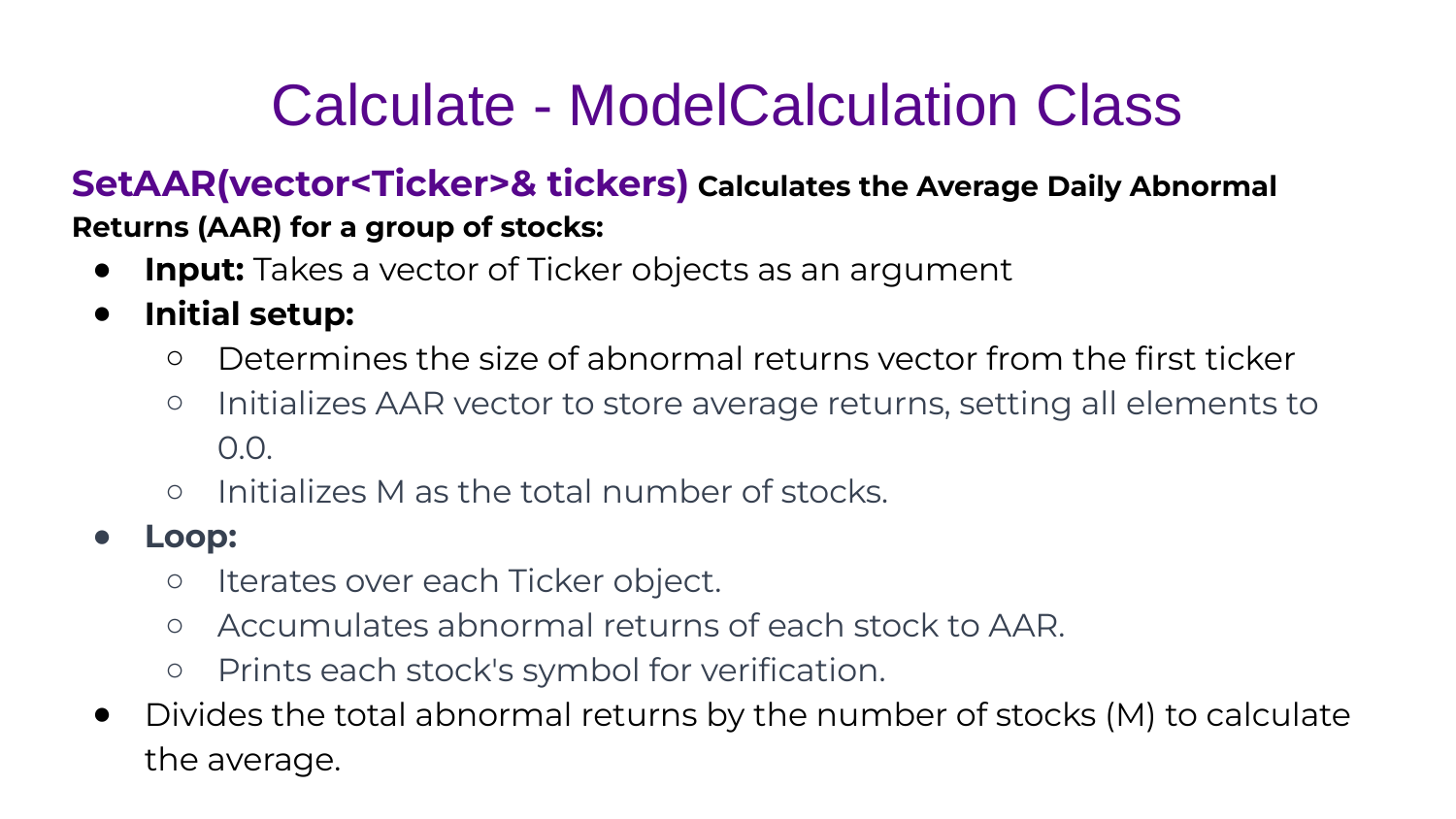

# Calculate - ModelCalculation Class
SetAAR(vector<Ticker>& tickers) Calculates the Average Daily Abnormal Returns (AAR) for a group of stocks:
Input: Takes a vector of Ticker objects as an argument
Initial setup:
Determines the size of abnormal returns vector from the first ticker
Initializes AAR vector to store average returns, setting all elements to 0.0.
Initializes M as the total number of stocks.
Loop:
Iterates over each Ticker object.
Accumulates abnormal returns of each stock to AAR.
Prints each stock's symbol for verification.
Divides the total abnormal returns by the number of stocks (M) to calculate the average.